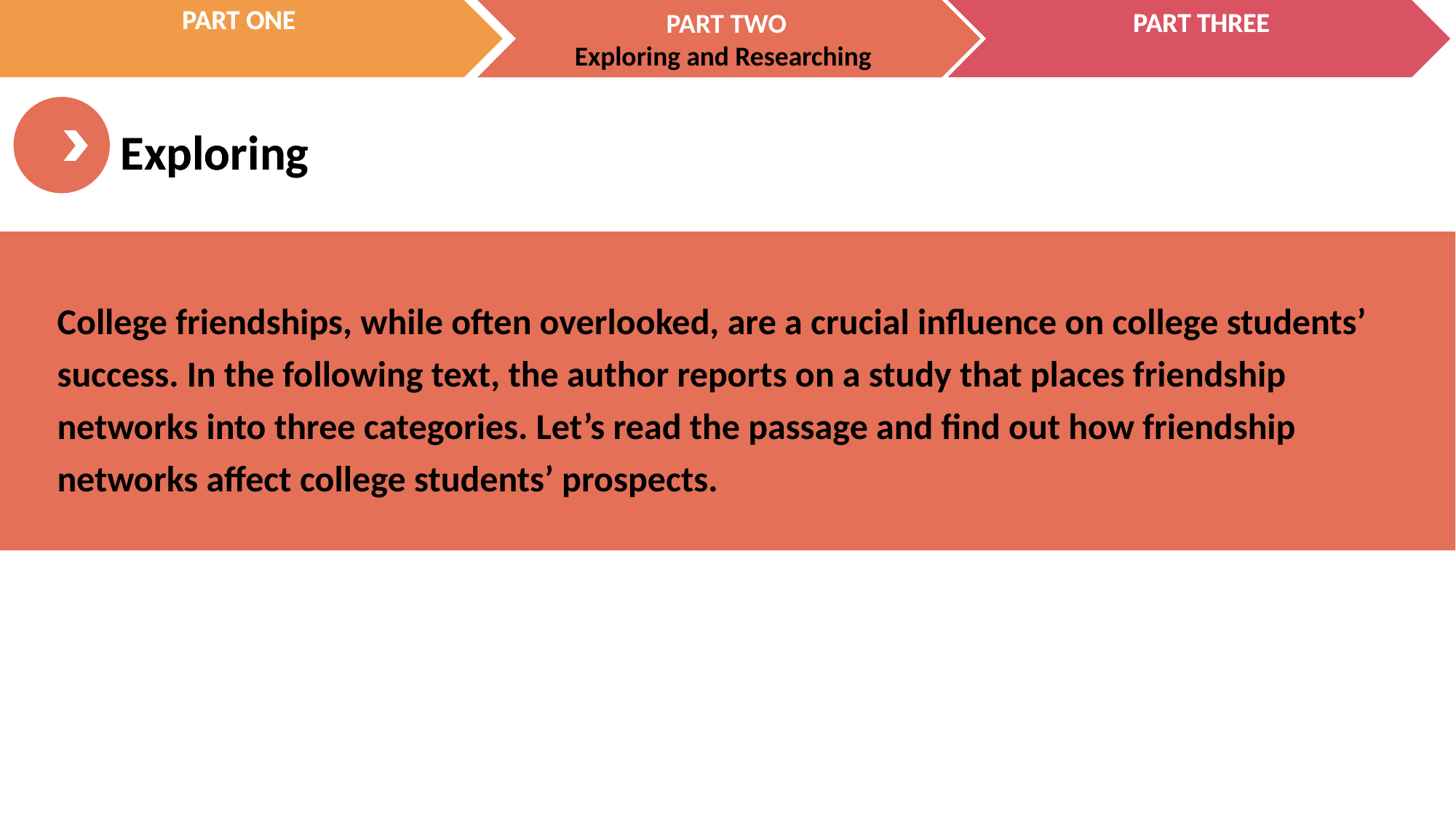

PART ONE
PART THREE
PART TWO
Exploring and Researching

Exploring

College friendships, while often overlooked, are a crucial influence on college students’ success. In the following text, the author reports on a study that places friendship networks into three categories. Let’s read the passage and find out how friendship networks affect college students’ prospects.